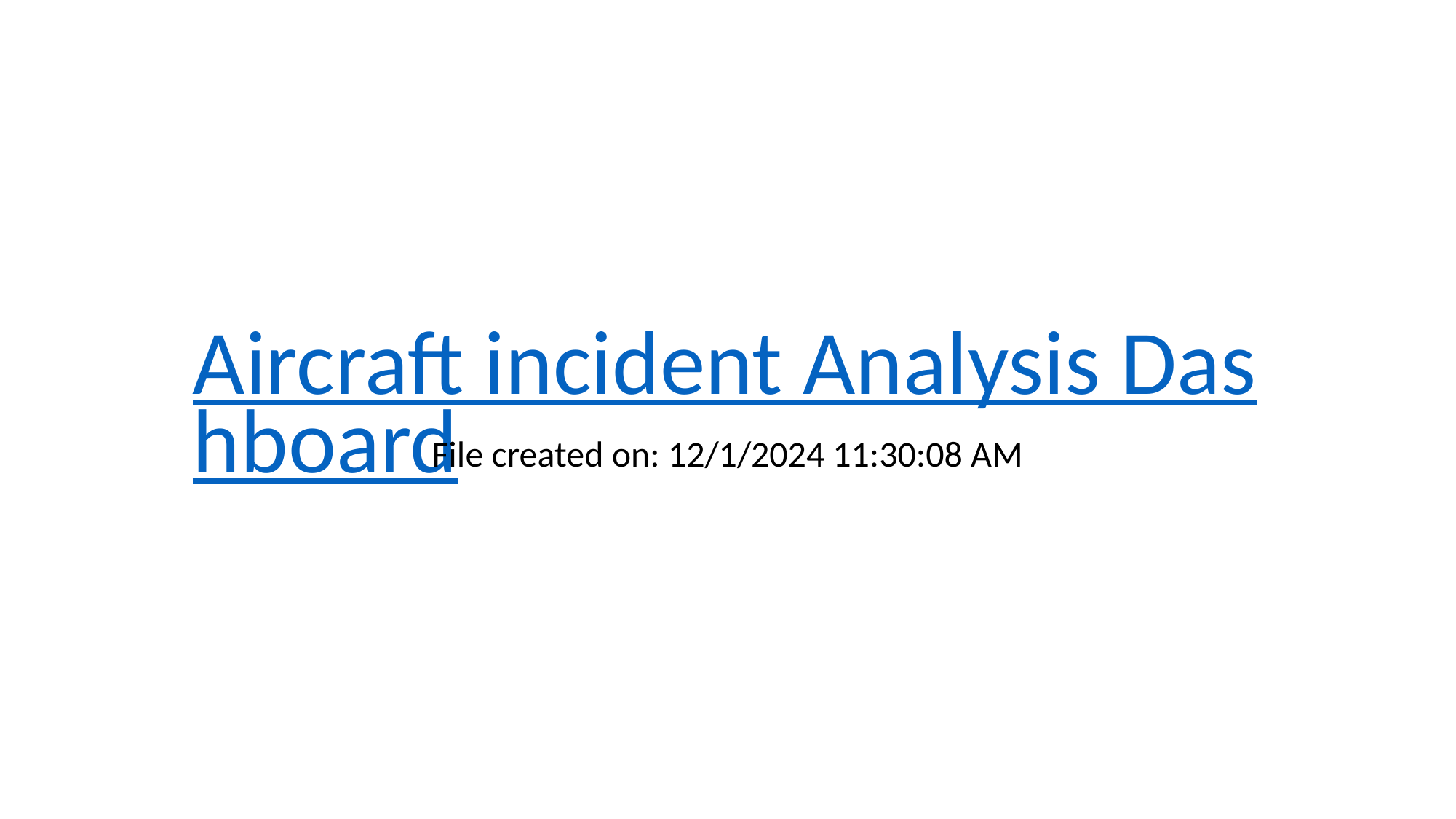

# Aircraft incident Analysis Dashboard
File created on: 12/1/2024 11:30:08 AM